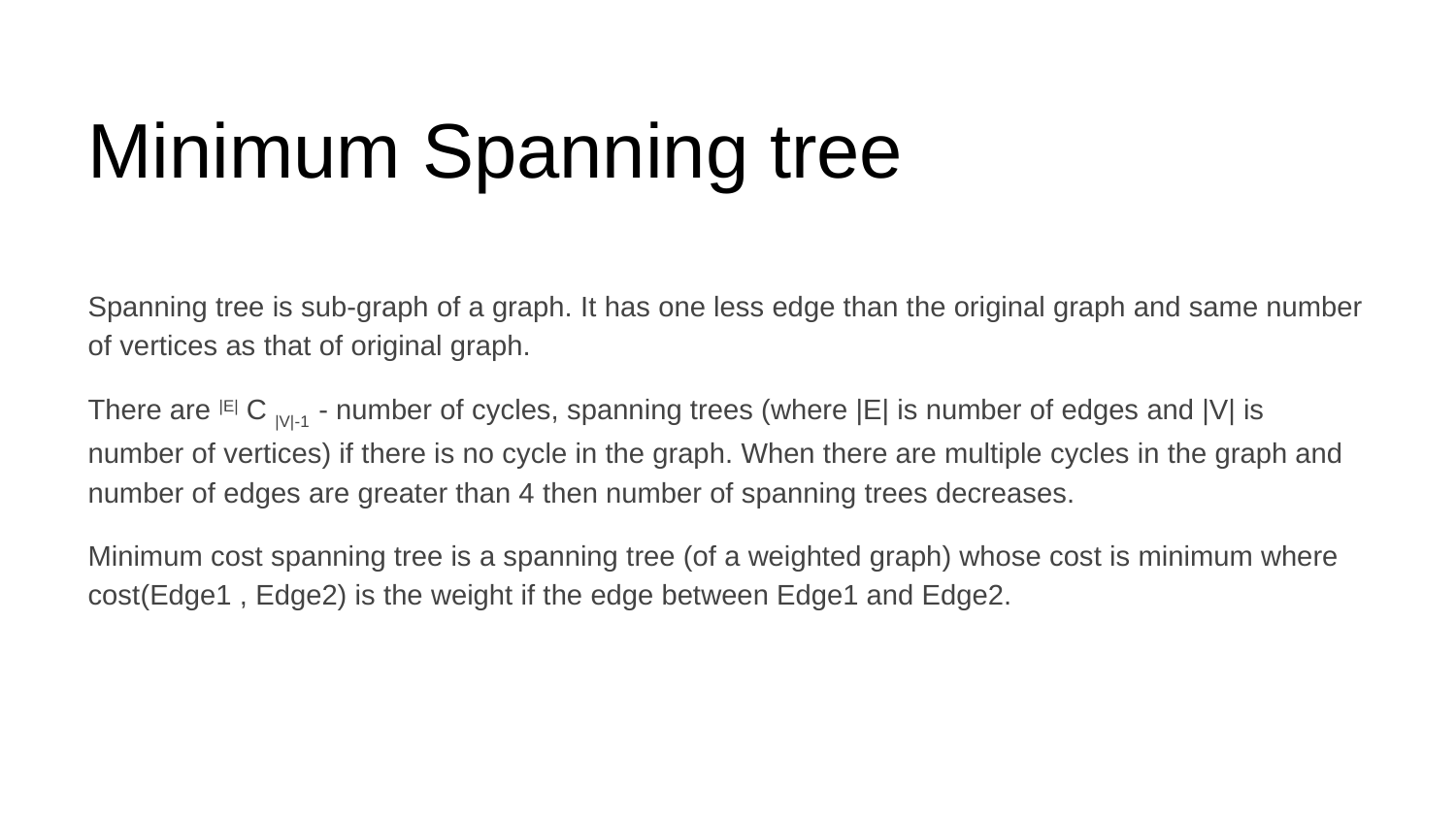

# Minimum Spanning tree
Spanning tree is sub-graph of a graph. It has one less edge than the original graph and same number of vertices as that of original graph.
There are |E| C |V|-1  - number of cycles, spanning trees (where |E| is number of edges and |V| is number of vertices) if there is no cycle in the graph. When there are multiple cycles in the graph and number of edges are greater than 4 then number of spanning trees decreases.
Minimum cost spanning tree is a spanning tree (of a weighted graph) whose cost is minimum where cost(Edge1 , Edge2) is the weight if the edge between Edge1 and Edge2.